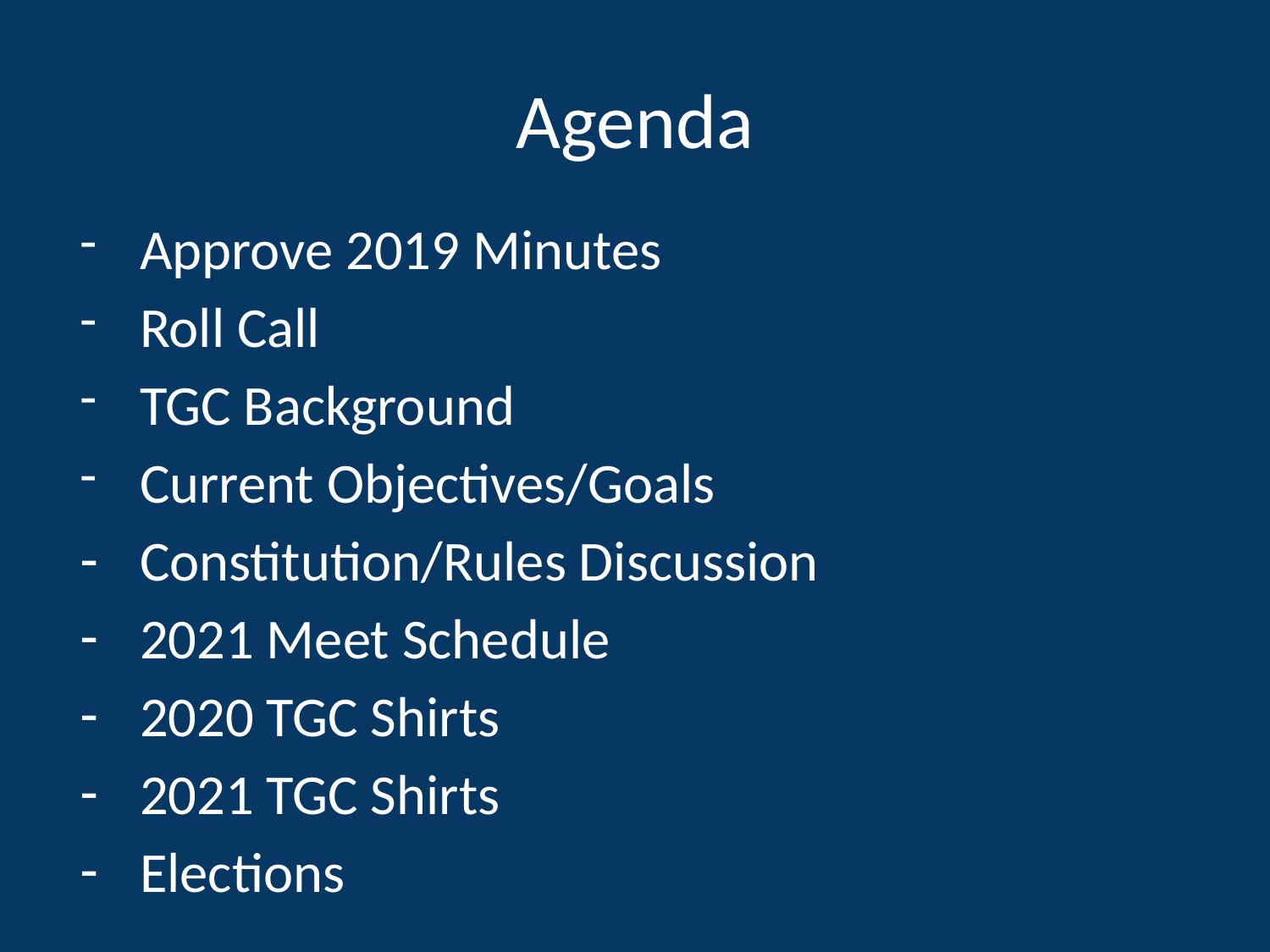

# Agenda
Approve 2019 Minutes
Roll Call
TGC Background
Current Objectives/Goals
Constitution/Rules Discussion
2021 Meet Schedule
2020 TGC Shirts
2021 TGC Shirts
Elections